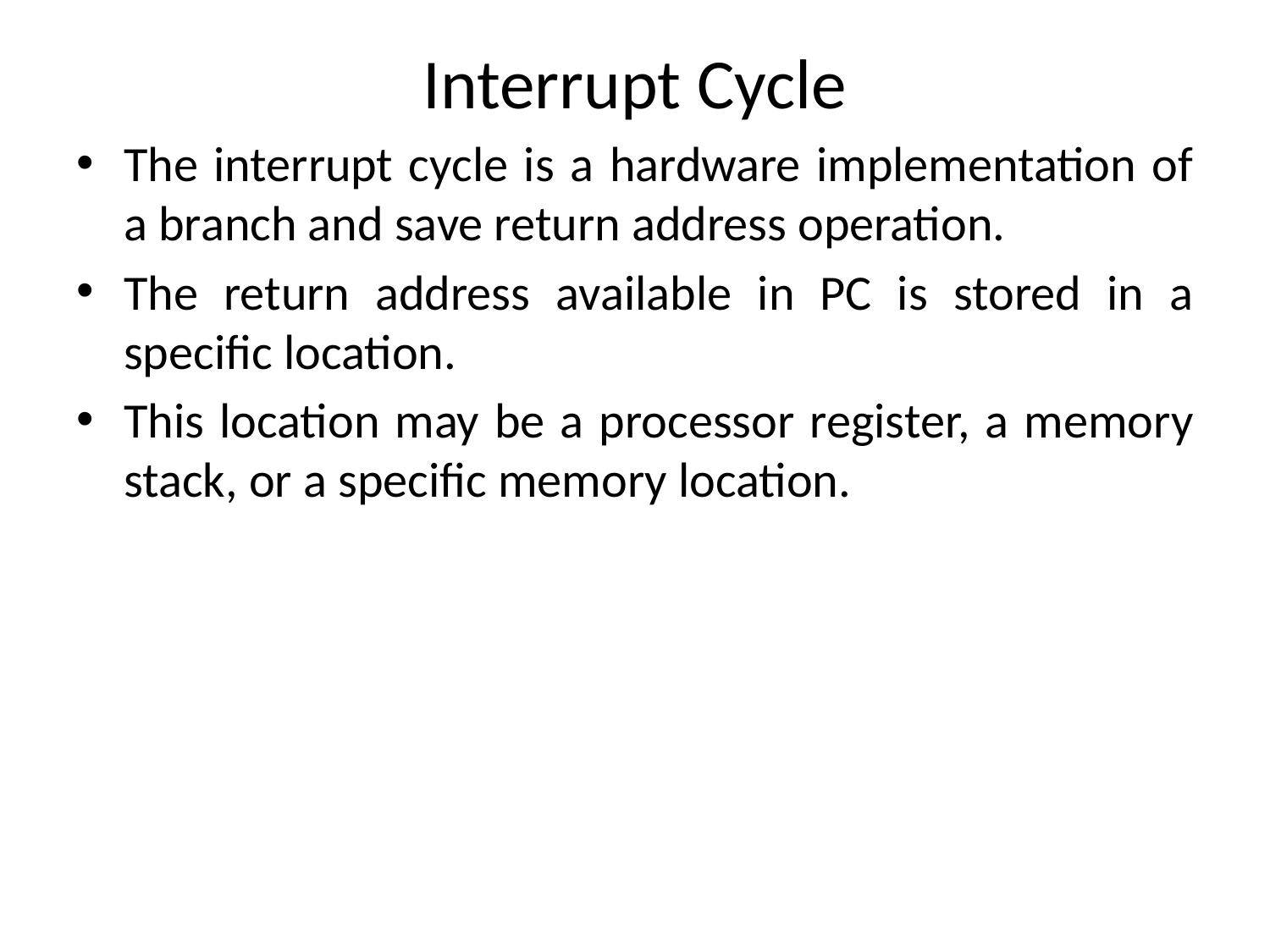

# Interrupt Cycle
The interrupt cycle is a hardware implementation of a branch and save return address operation.
The return address available in PC is stored in a specific location.
This location may be a processor register, a memory stack, or a specific memory location.